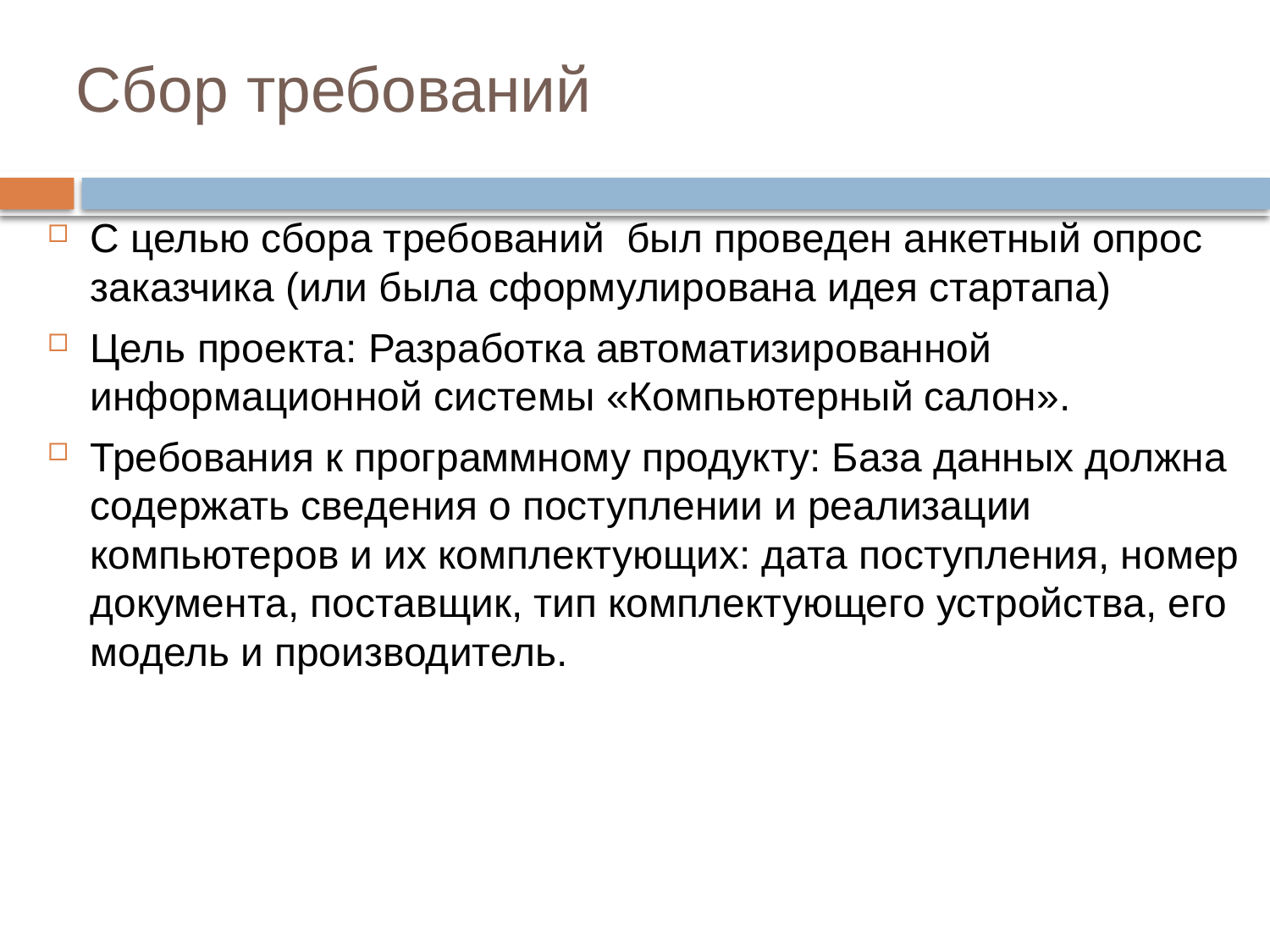

# Сбор требований
С целью сбора требований  был проведен анкетный опрос заказчика (или была сформулирована идея стартапа)
Цель проекта: Разработка автоматизированной информационной системы «Компьютерный салон».
Требования к программному продукту: База данных должна содержать сведения о поступлении и реализации компьютеров и их комплектующих: дата поступления, номер документа, поставщик, тип комплектующего устройства, его модель и производитель.